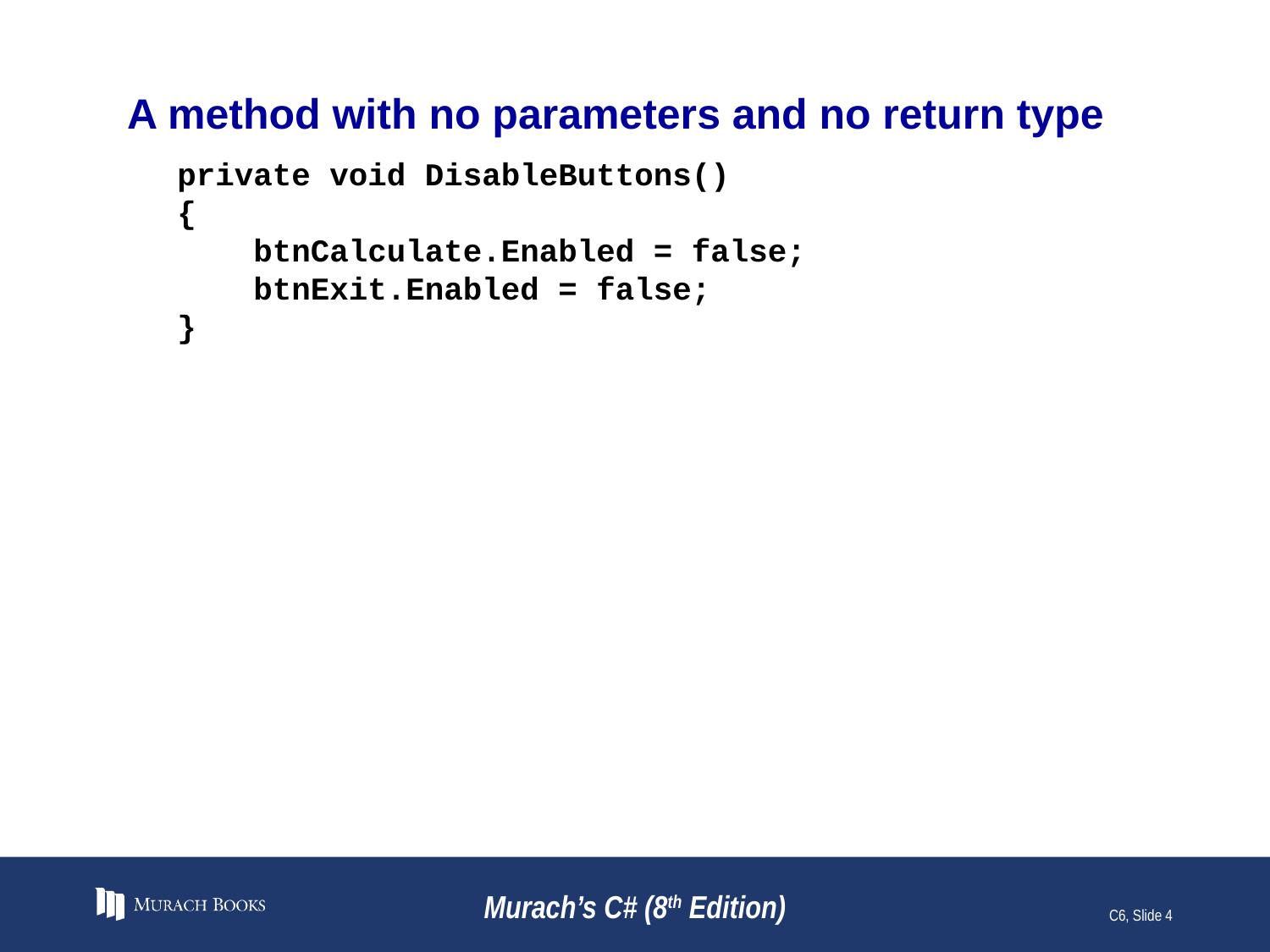

# A method with no parameters and no return type
private void DisableButtons()
{
    btnCalculate.Enabled = false;
    btnExit.Enabled = false;
}

Murach’s C# (8th Edition)

C6, Slide 4